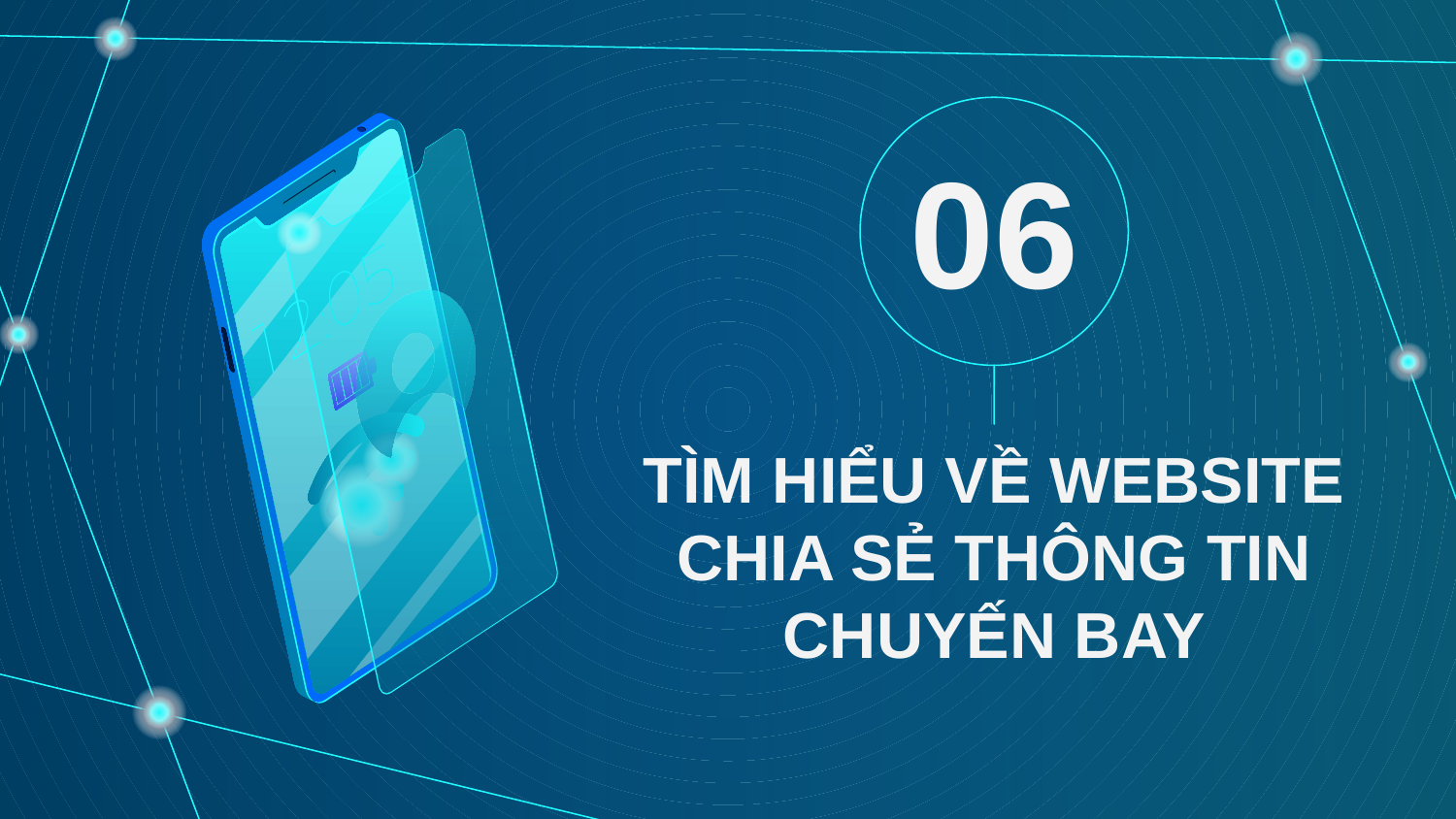

06
# TÌM HIỂU VỀ WEBSITE CHIA SẺ THÔNG TIN CHUYẾN BAY